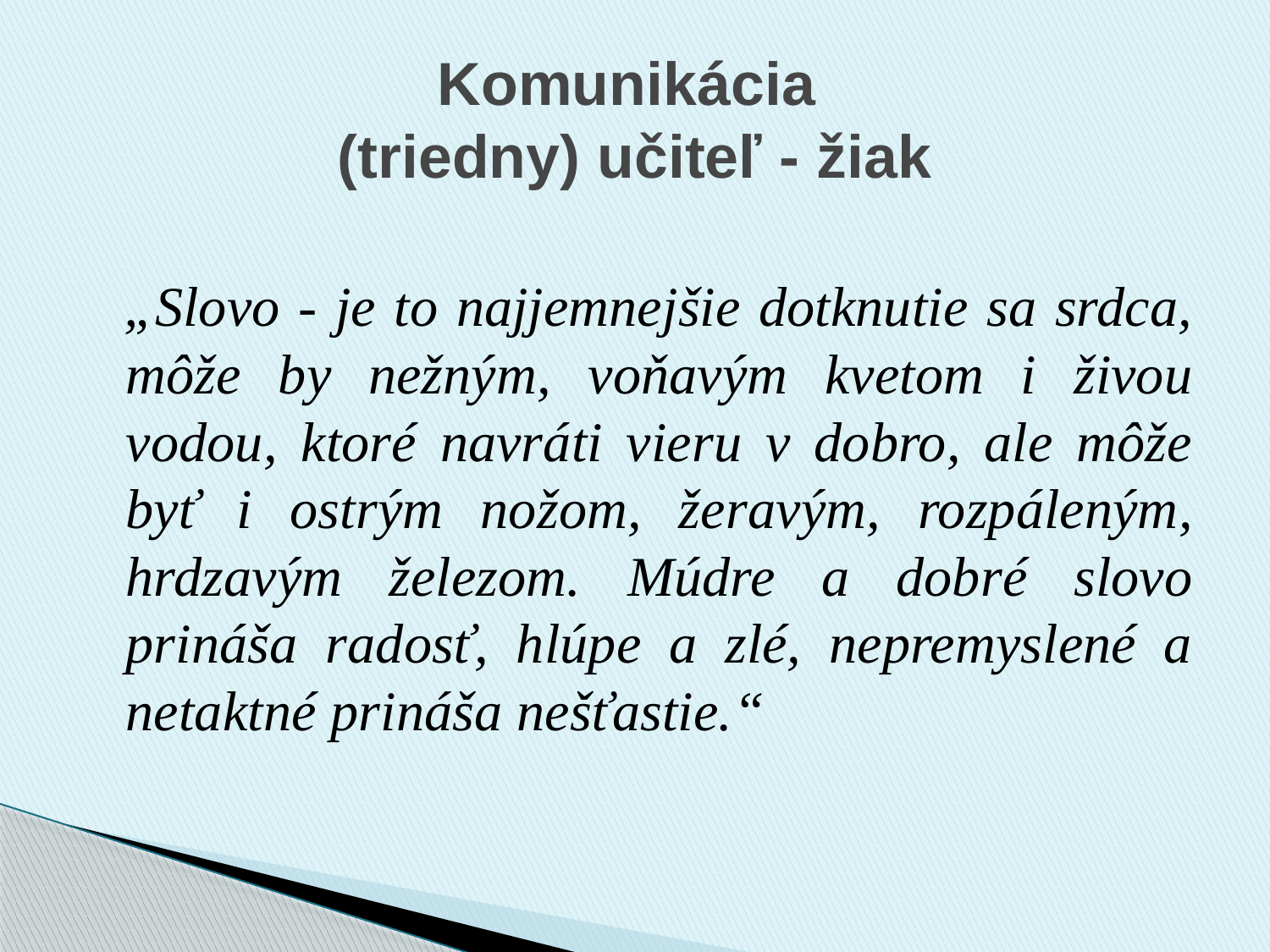

# Komunikácia (triedny) učiteľ - žiak

  „Slovo - je to najjemnejšie dotknutie sa srdca, môže by nežným, voňavým kvetom i živou vodou, ktoré navráti vieru v dobro, ale môže byť i ostrým nožom, žeravým, rozpáleným, hrdzavým železom. Múdre a dobré slovo prináša radosť, hlúpe a zlé, nepremyslené a netaktné prináša nešťastie.“